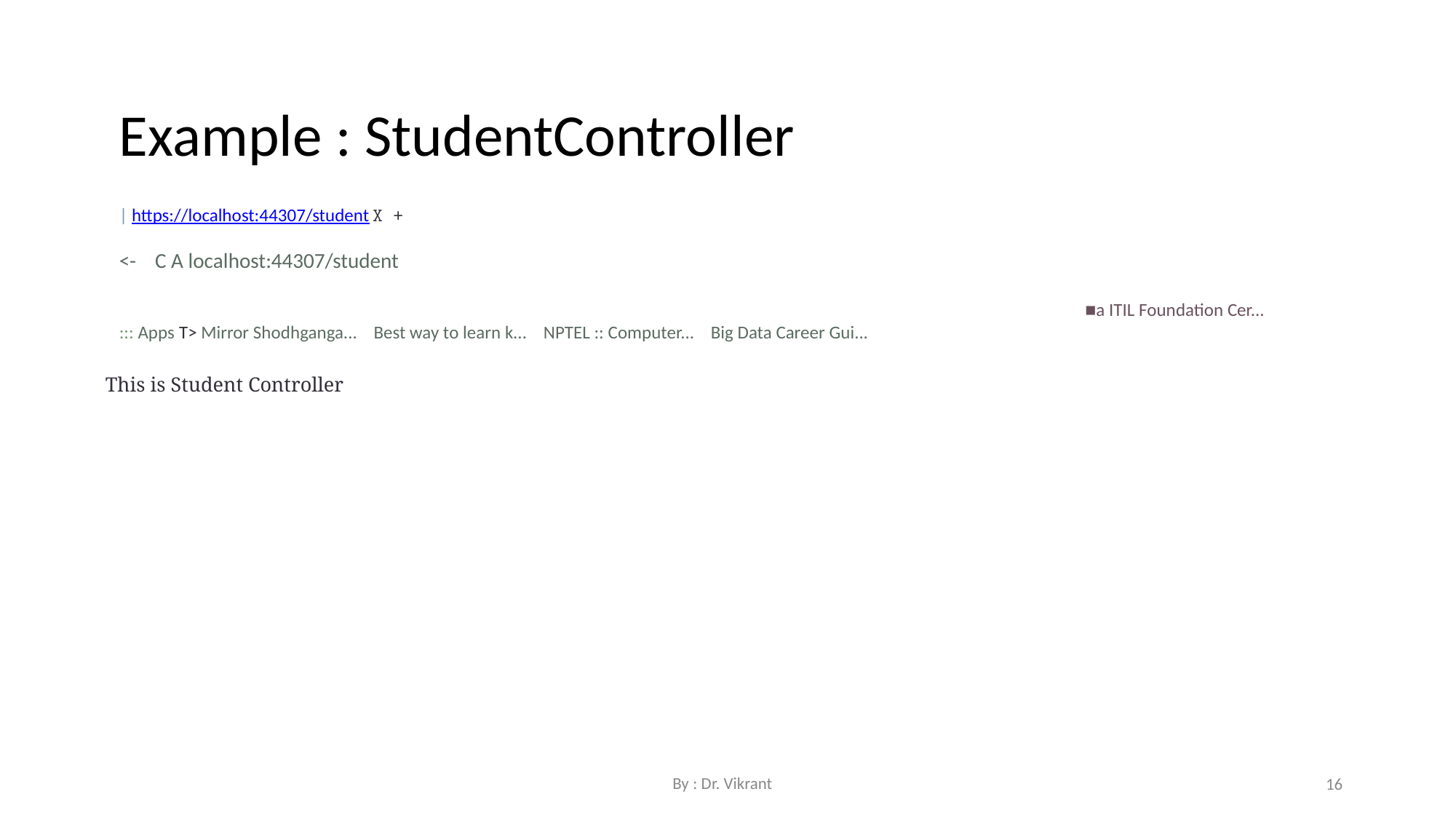

Example : StudentController
| https://localhost:44307/student X +
<-    C A localhost:44307/student
::: Apps T> Mirror Shodhganga...    Best way to learn k...    NPTEL :: Computer...    Big Data Career Gui...
This is Student Controller
■a ITIL Foundation Cer...
By : Dr. Vikrant
16